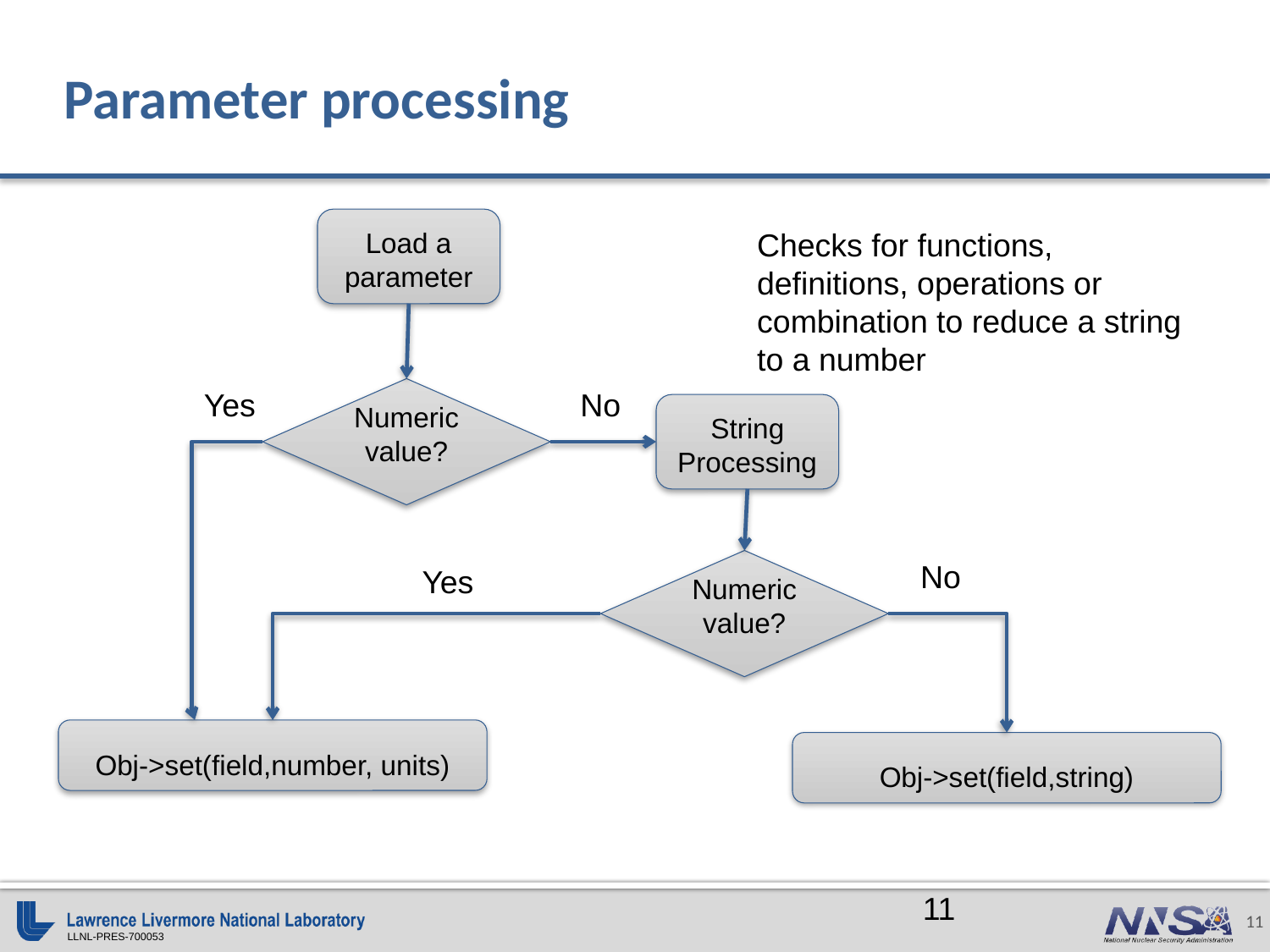

# Parameter processing
Load a parameter
Checks for functions, definitions, operations or combination to reduce a string to a number
Yes
Numeric value?
No
String
Processing
Numeric value?
No
Yes
Obj->set(field,number, units)
Obj->set(field,string)
11